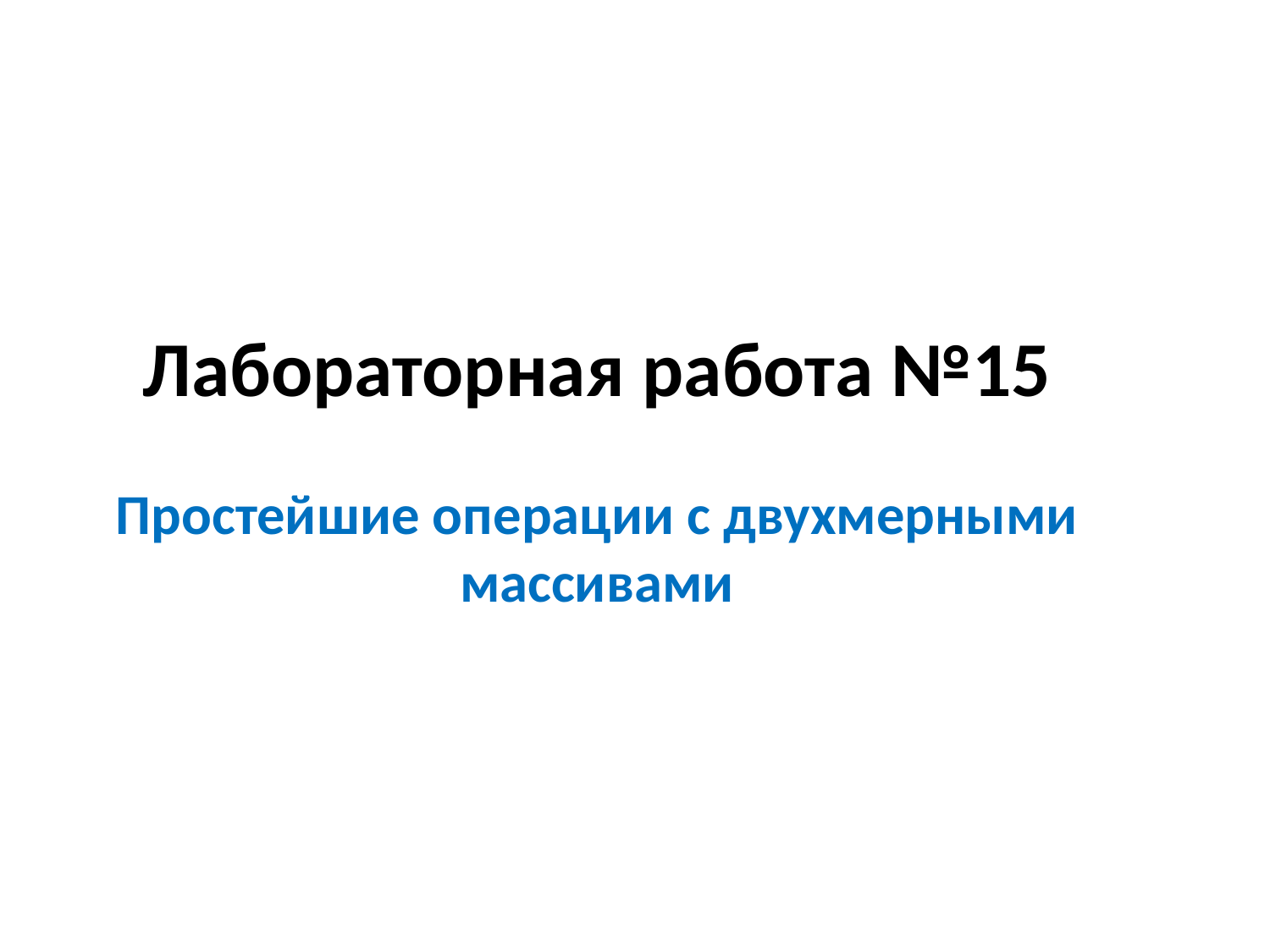

# Лабораторная работа №15
Простейшие операции с двухмерными массивами